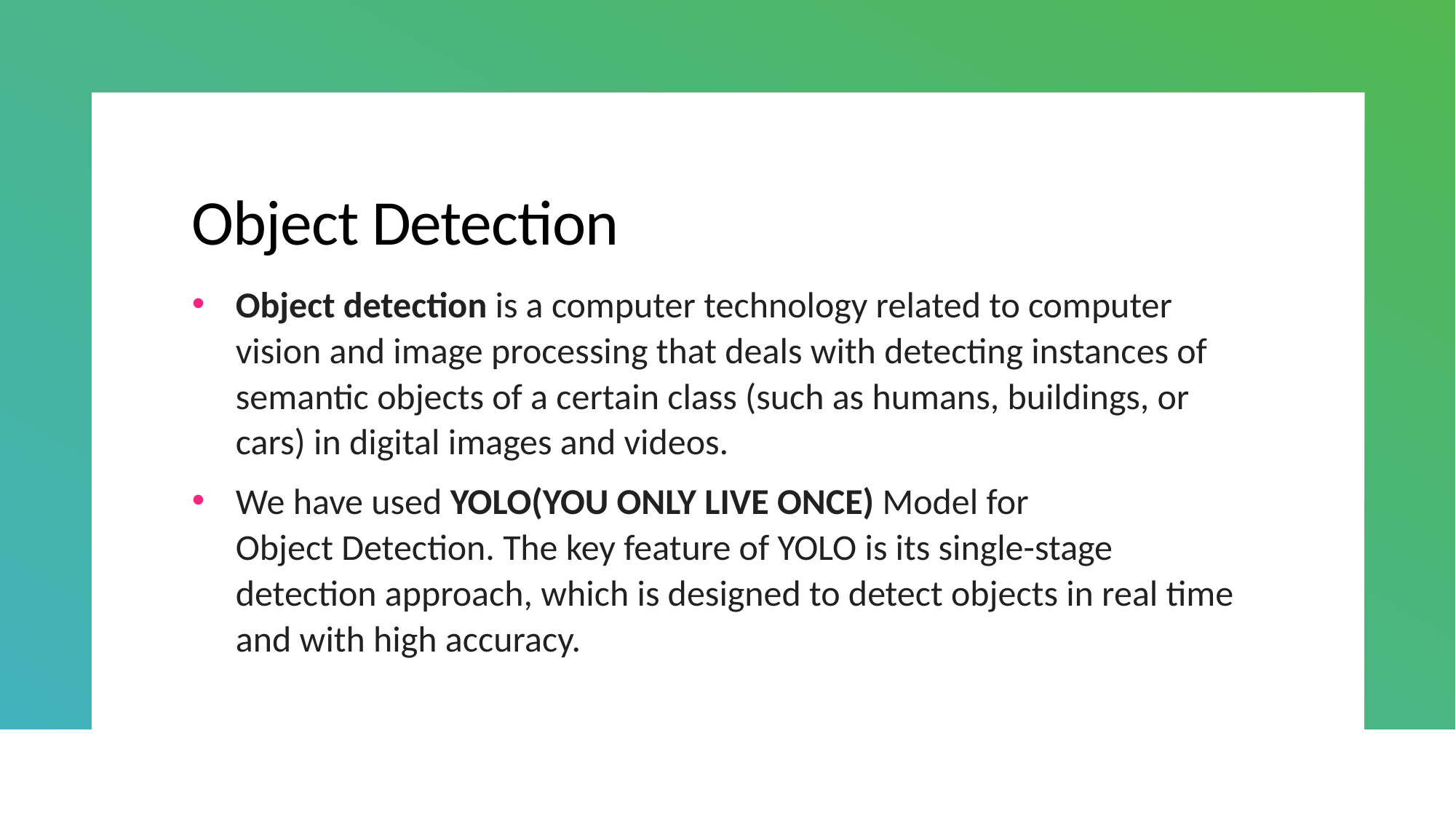

# Object Detection
Object detection is a computer technology related to computer vision and image processing that deals with detecting instances of semantic objects of a certain class (such as humans, buildings, or cars) in digital images and videos.
We have used YOLO(YOU ONLY LIVE ONCE) Model for Object Detection. The key feature of YOLO is its single-stage detection approach, which is designed to detect objects in real time and with high accuracy.